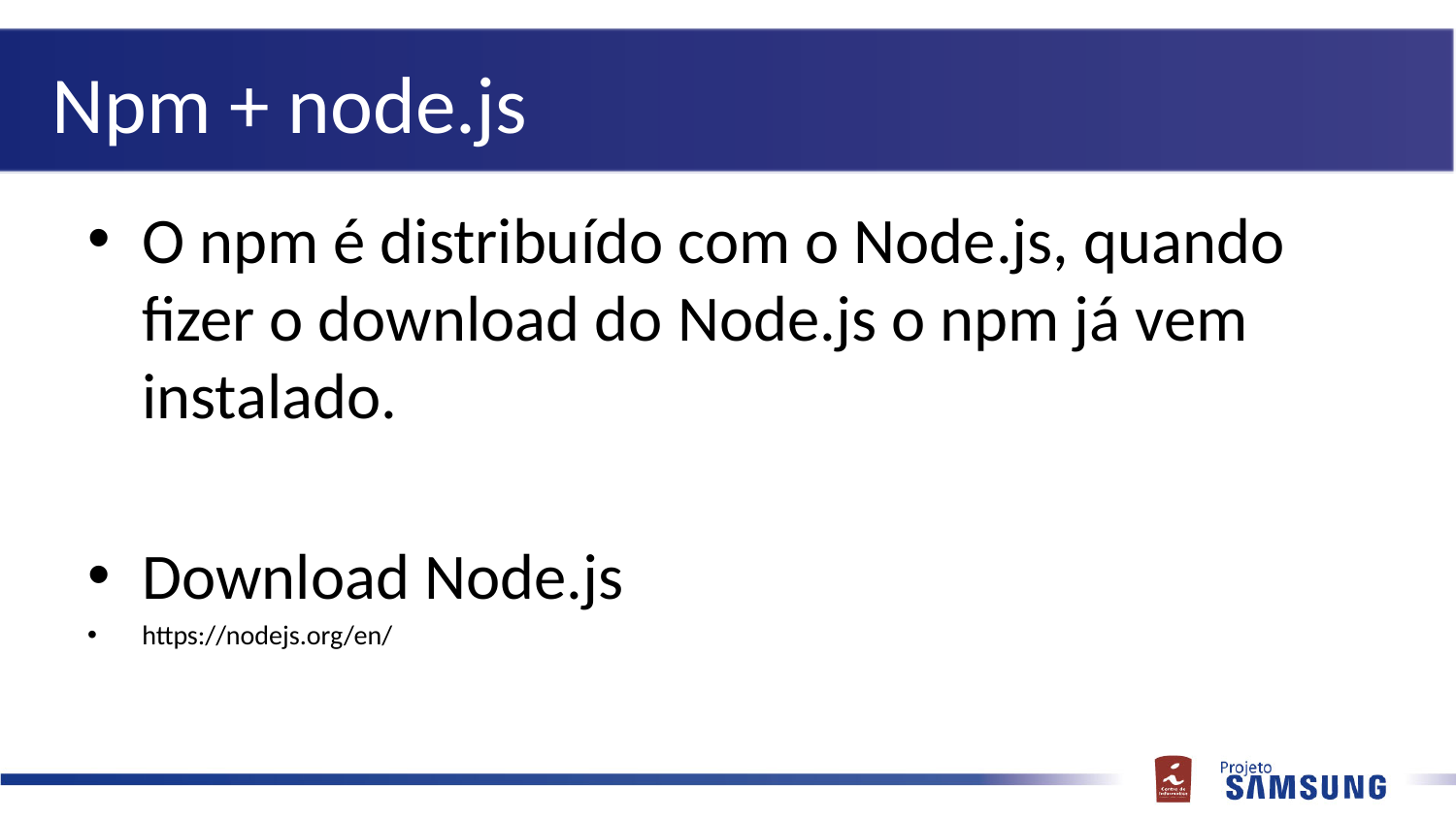

# Npm + node.js
O npm é distribuído com o Node.js, quando fizer o download do Node.js o npm já vem instalado.

Download Node.js
https://nodejs.org/en/